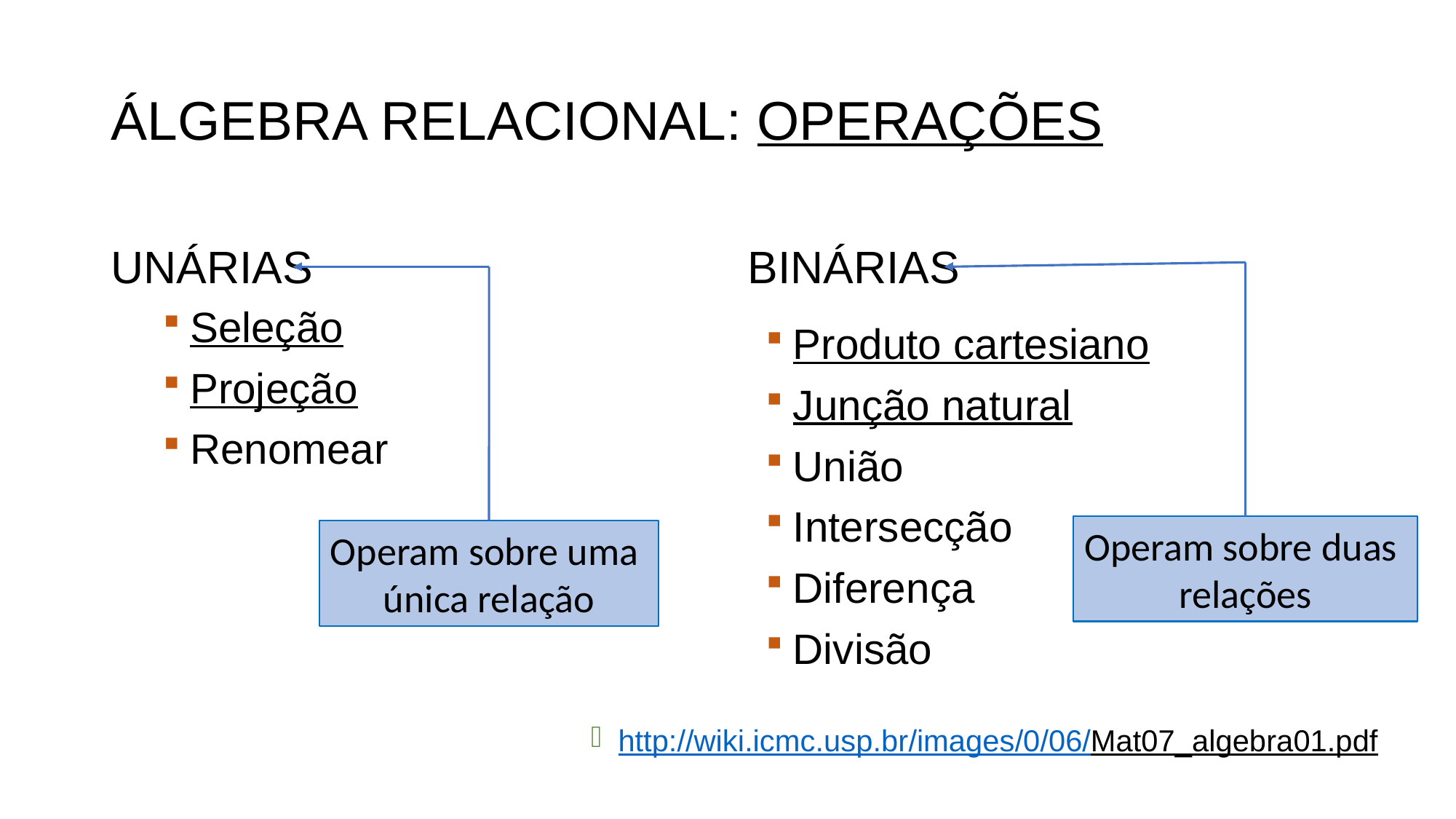

# ÁLGEBRA RELACIONAL: OPERAÇÕES
UNÁRIAS
BINÁRIAS
Operam sobre duas
relações
Operam sobre uma
única relação
Seleção
Projeção
Renomear
Produto cartesiano
Junção natural
União
Intersecção
Diferença
Divisão
http://wiki.icmc.usp.br/images/0/06/Mat07_algebra01.pdf